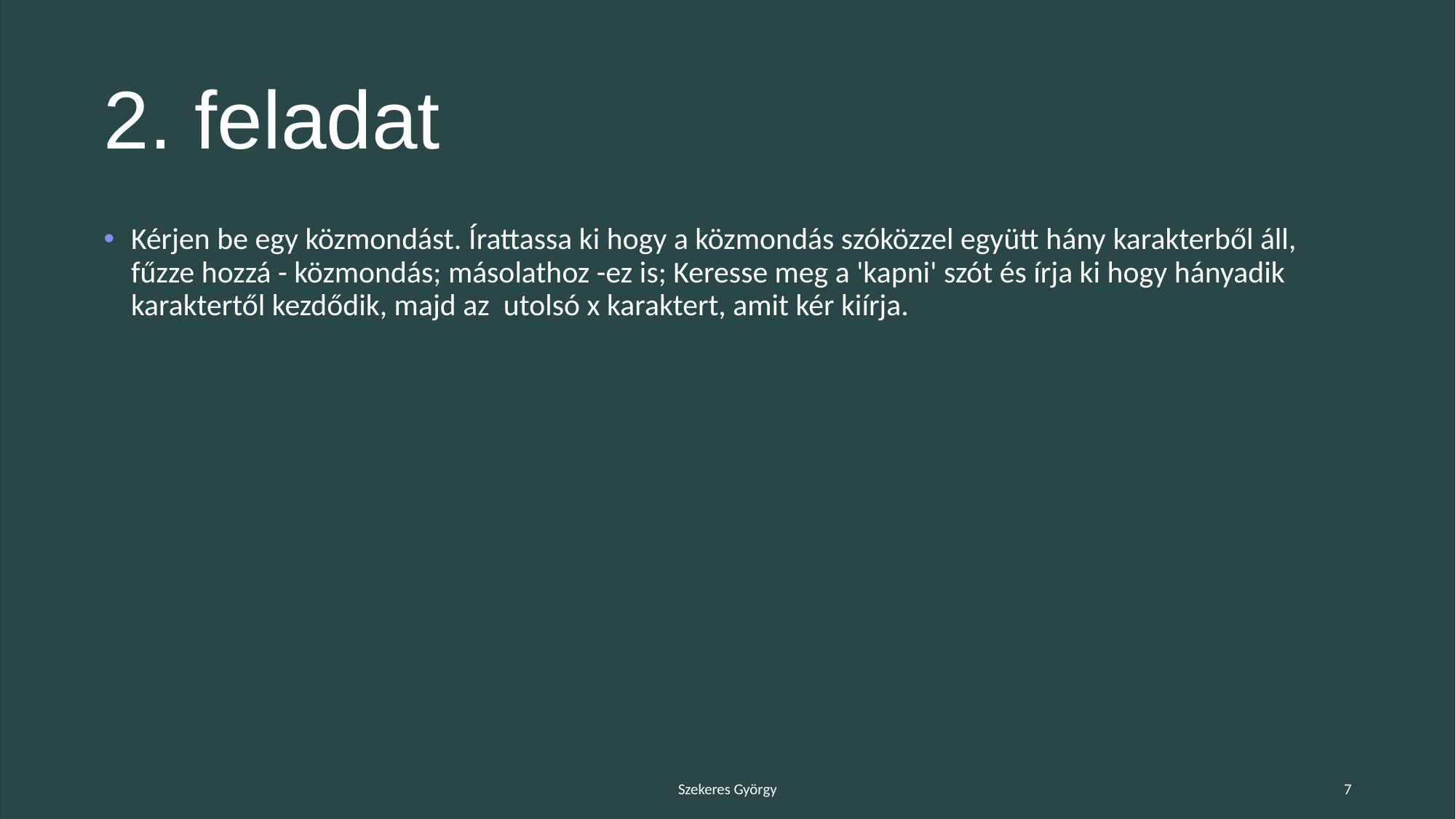

# 2. feladat
Kérjen be egy közmondást. Írattassa ki hogy a közmondás szóközzel együtt hány karakterből áll, fűzze hozzá - közmondás; másolathoz -ez is; Keresse meg a 'kapni' szót és írja ki hogy hányadik karaktertől kezdődik, majd az  utolsó x karaktert, amit kér kiírja.
Szekeres György
7